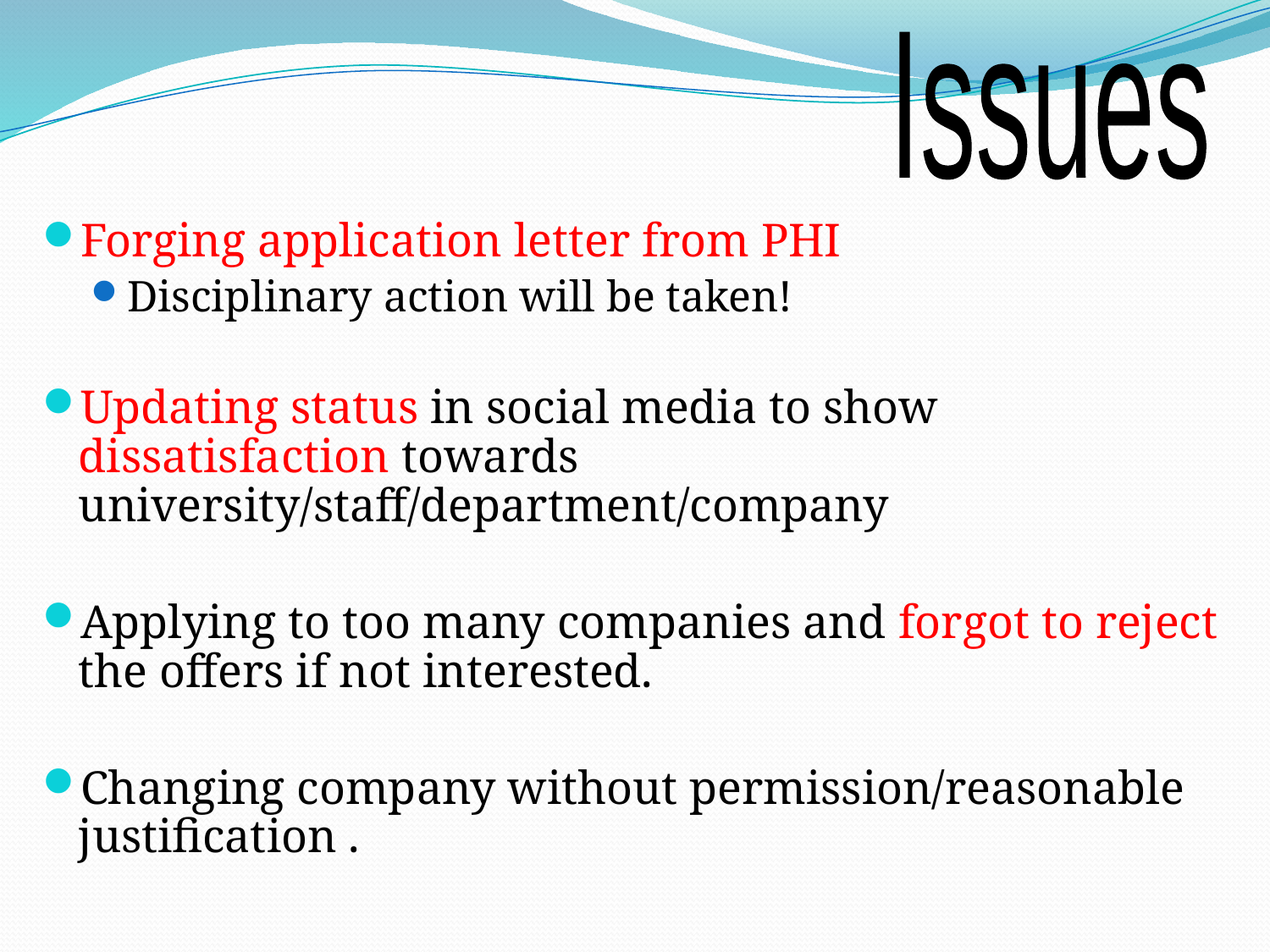

Issues
Forging application letter from PHI
Disciplinary action will be taken!

Updating status in social media to show dissatisfaction towards university/staff/department/company

Applying to too many companies and forgot to reject the offers if not interested.

Changing company without permission/reasonable justification .